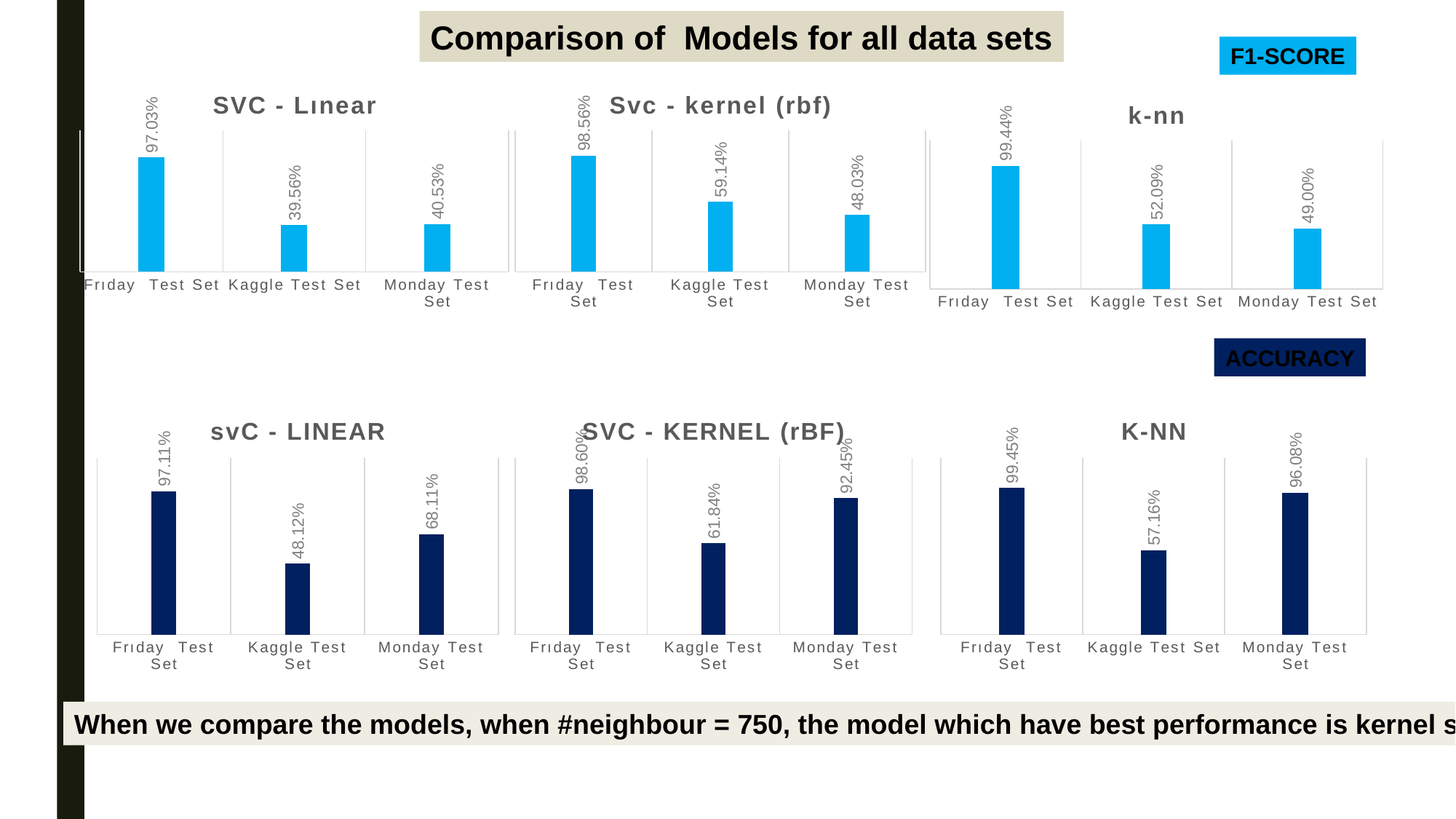

Comparison of  Models for all data sets
F1-SCORE

### Chart: SVC - Lınear

| Category |  |
|---|---|
| Frıday  Test Set | 0.9703 |
| Kaggle Test Set | 0.3956 |
| Monday Test Set | 0.405339 |

### Chart: Svc - kernel (rbf)

| Category |  |
|---|---|
| Frıday  Test Set | 0.9856 |
| Kaggle Test Set | 0.5914 |
| Monday Test Set | 0.4803 |

### Chart: k-nn

| Category |  |
|---|---|
| Frıday  Test Set | 0.9944 |
| Kaggle Test Set | 0.5209 |
| Monday Test Set | 0.49 |
ACCURACY

### Chart: svC - LINEAR

| Category |  |
|---|---|
| Frıday  Test Set | 0.9711 |
| Kaggle Test Set | 0.48116 |
| Monday Test Set | 0.6811 |

### Chart: SVC - KERNEL (rBF)

| Category |  |
|---|---|
| Frıday  Test Set | 0.986 |
| Kaggle Test Set | 0.61844 |
| Monday Test Set | 0.9245 |

### Chart: K-NN

| Category |  |
|---|---|
| Frıday  Test Set | 0.9945 |
| Kaggle Test Set | 0.5716 |
| Monday Test Set | 0.9608 |
When we compare the models, when #neighbour = 750, the model which have best performance is kernel svm